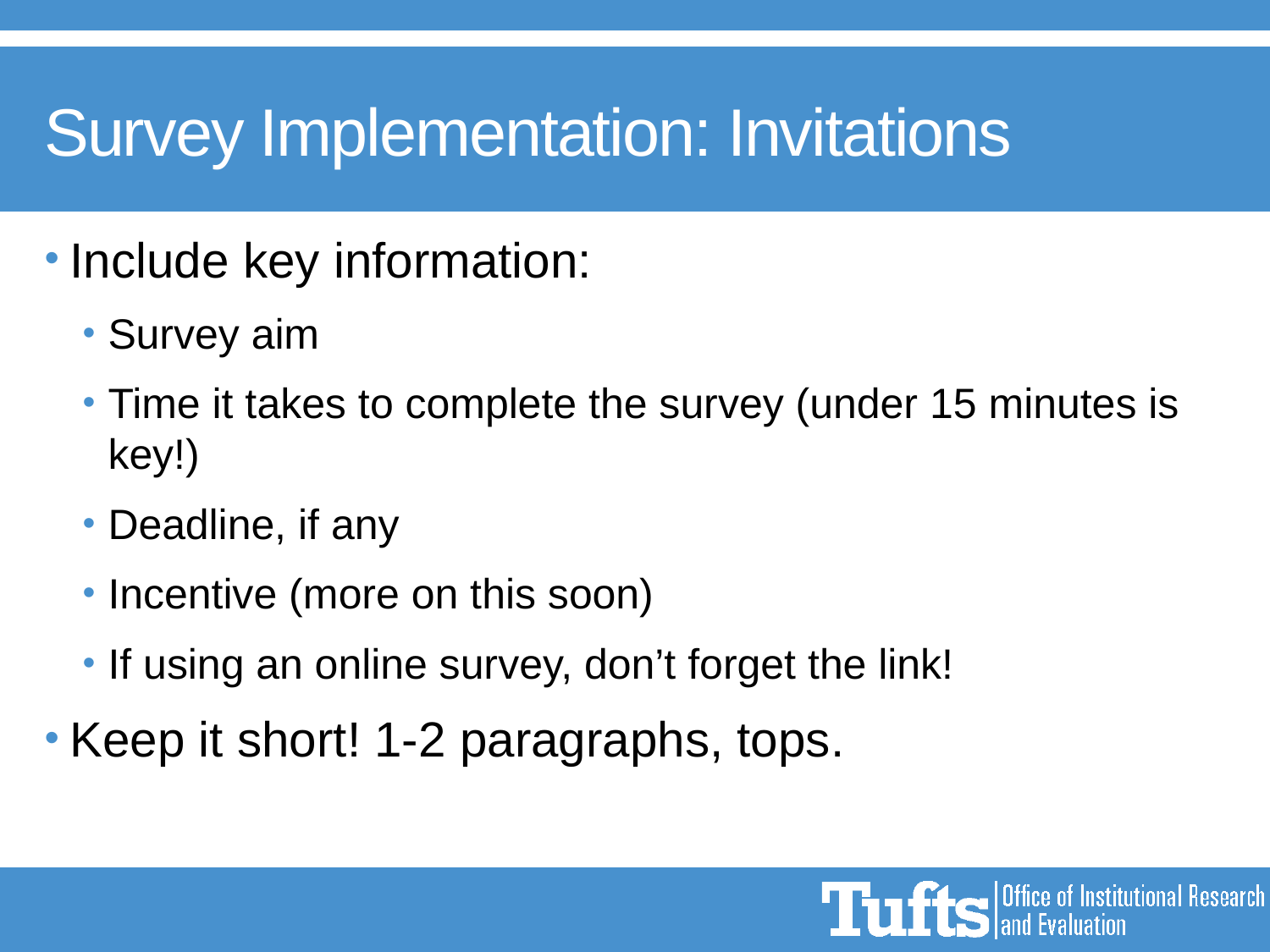

# Survey Implementation: Invitations
Include key information:
Survey aim
Time it takes to complete the survey (under 15 minutes is key!)
Deadline, if any
Incentive (more on this soon)
If using an online survey, don’t forget the link!
Keep it short! 1-2 paragraphs, tops.